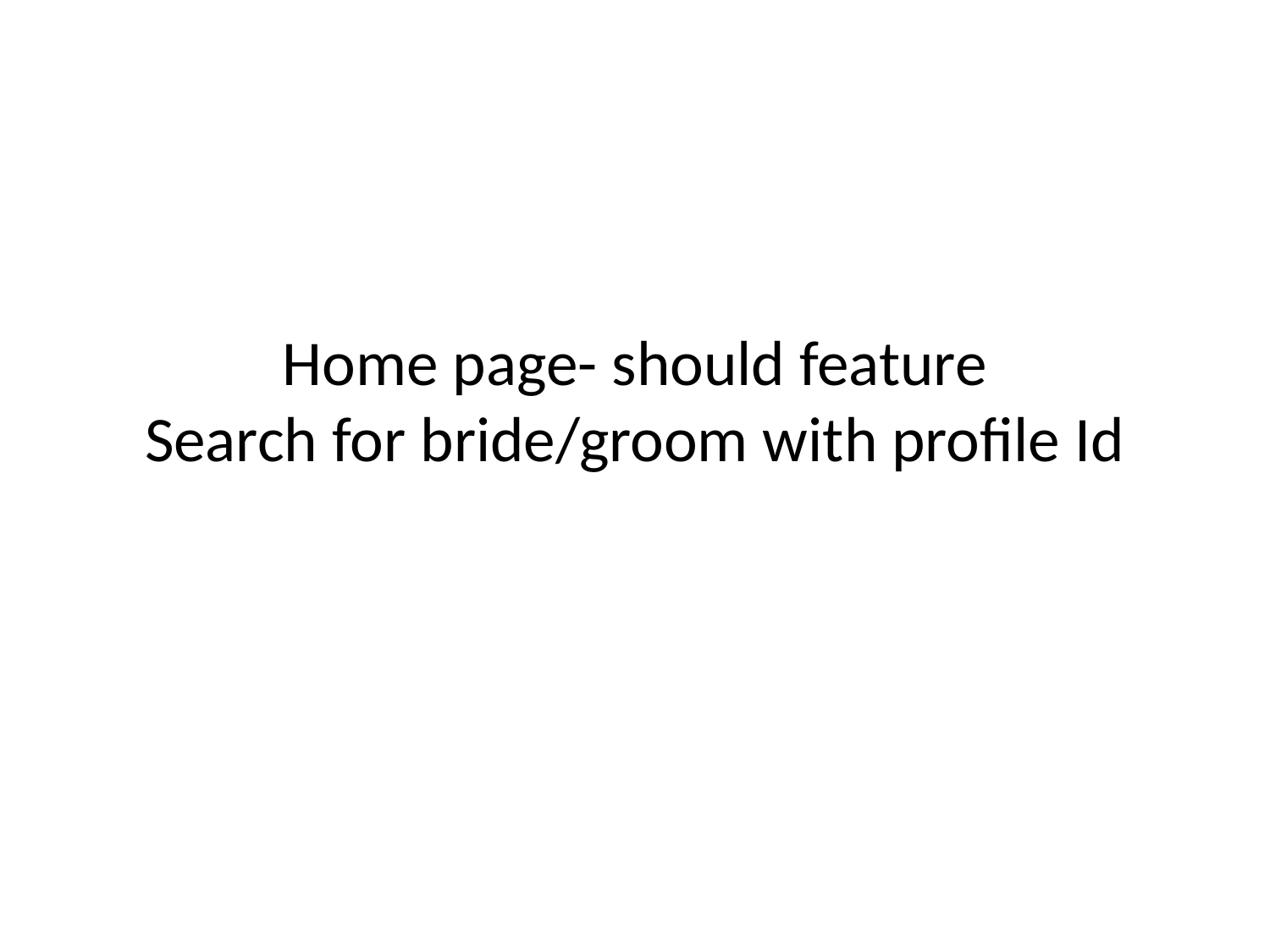

# Home page- should feature Search for bride/groom with profile Id